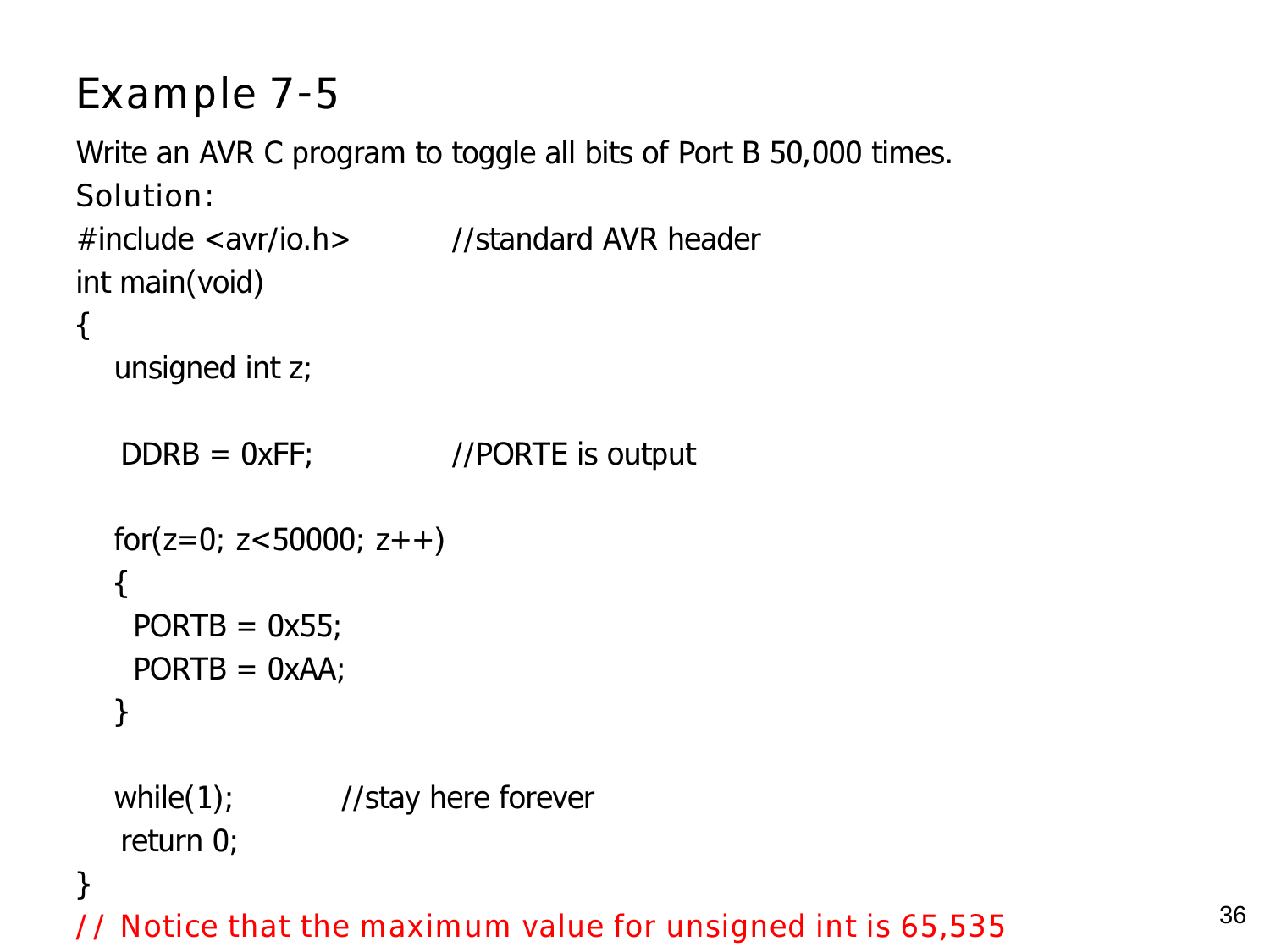

# Example 7-5
Write an AVR C program to toggle all bits of Port B 50,000 times.
Solution:
#include <avr/io.h>		//standard AVR header
int main(void)
{
    unsigned int z;

	DDRB = 0xFF;    		//PORTE is output

    for(z=0; z<50000; z++)
    {
      PORTB = 0x55;
      PORTB = 0xAA;
    }

    while(1);			//stay here forever
	return 0;
}
// Notice that the maximum value for unsigned int is 65,535

36